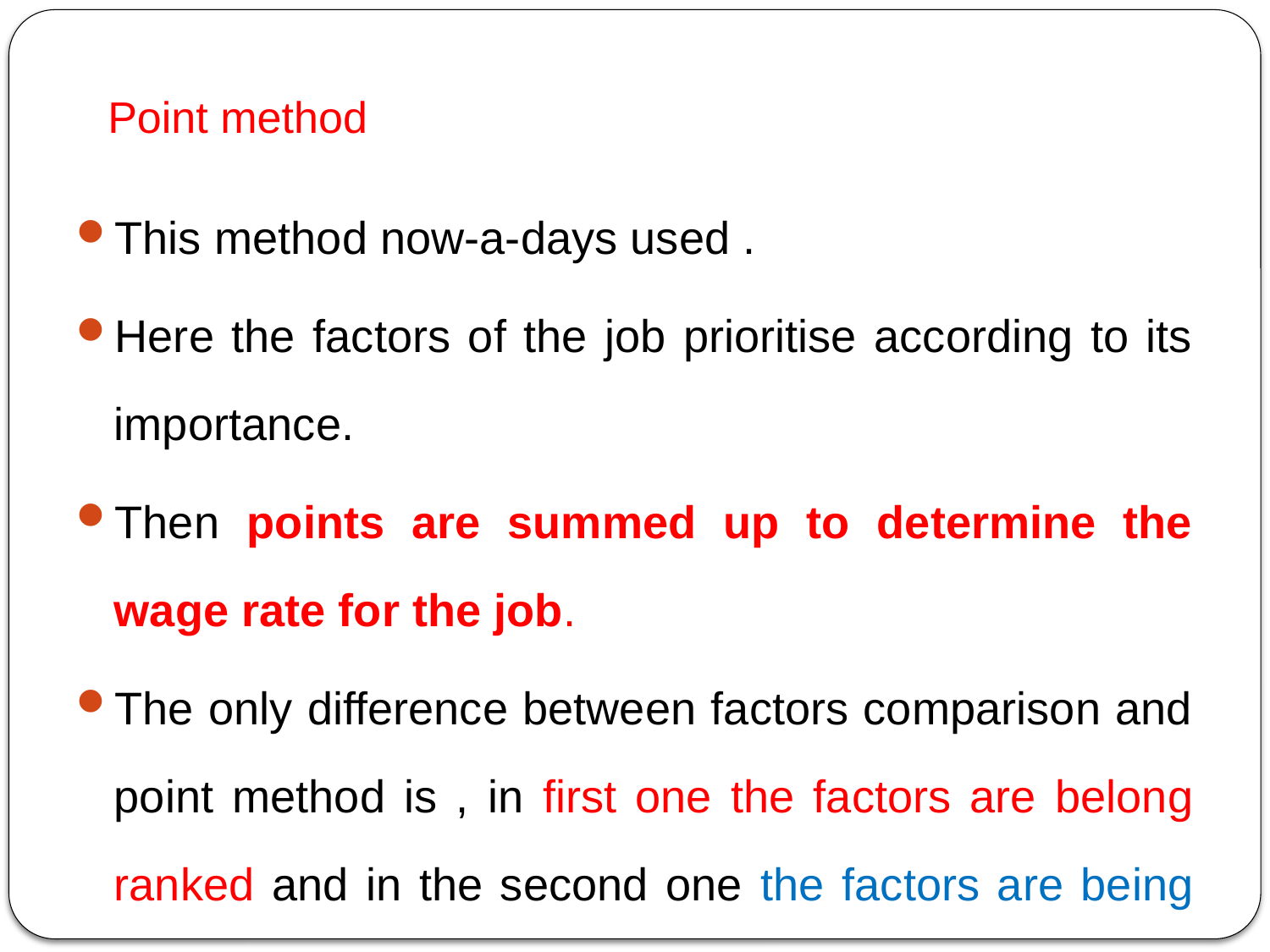

# Point method
This method now-a-days used .
Here the factors of the job prioritise according to its importance.
Then points are summed up to determine the wage rate for the job.
The only difference between factors comparison and point method is , in first one the factors are belong ranked and in the second one the factors are being allocated points.